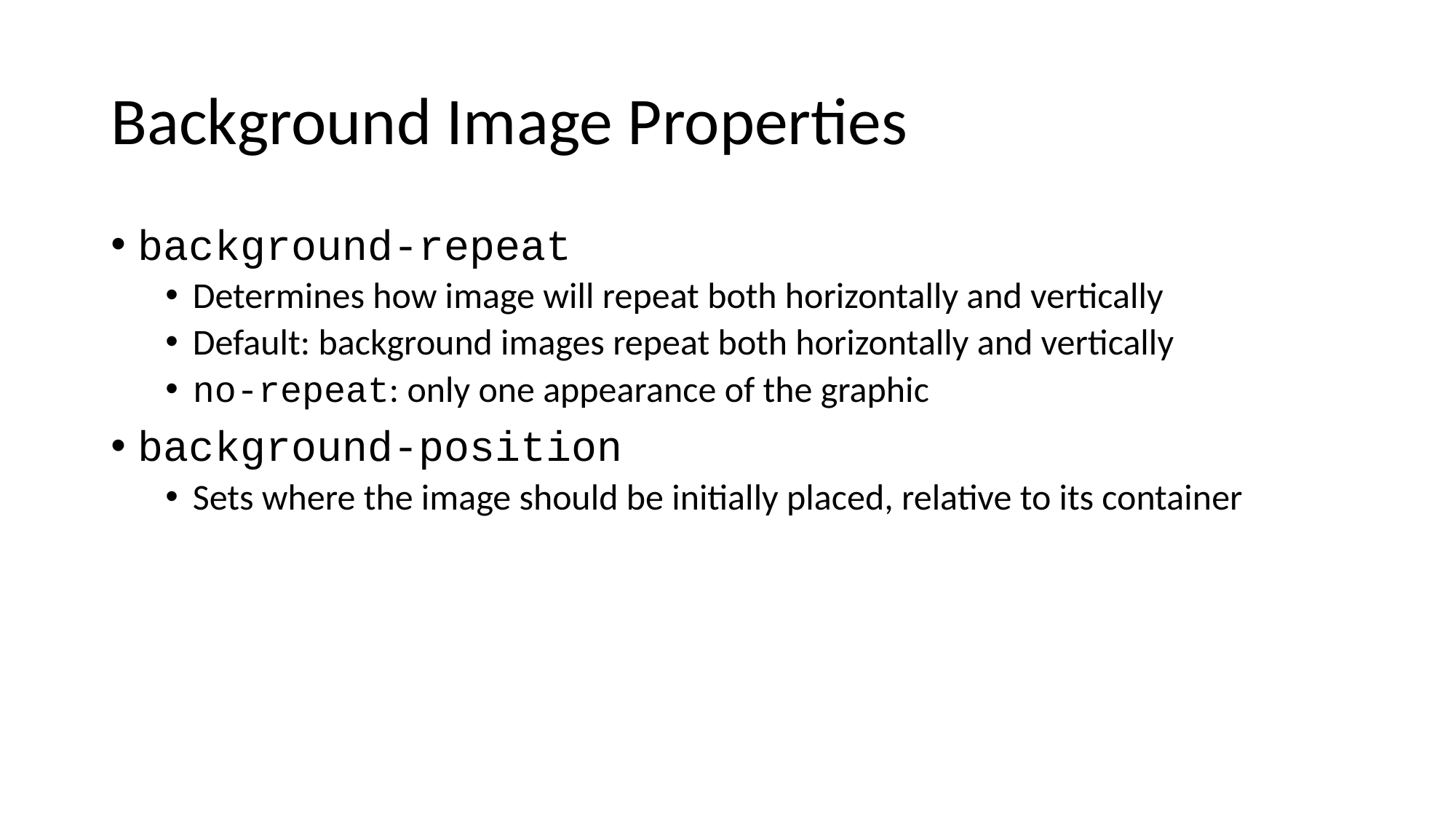

# Background Image Properties
background-repeat
Determines how image will repeat both horizontally and vertically
Default: background images repeat both horizontally and vertically
no-repeat: only one appearance of the graphic
background-position
Sets where the image should be initially placed, relative to its container